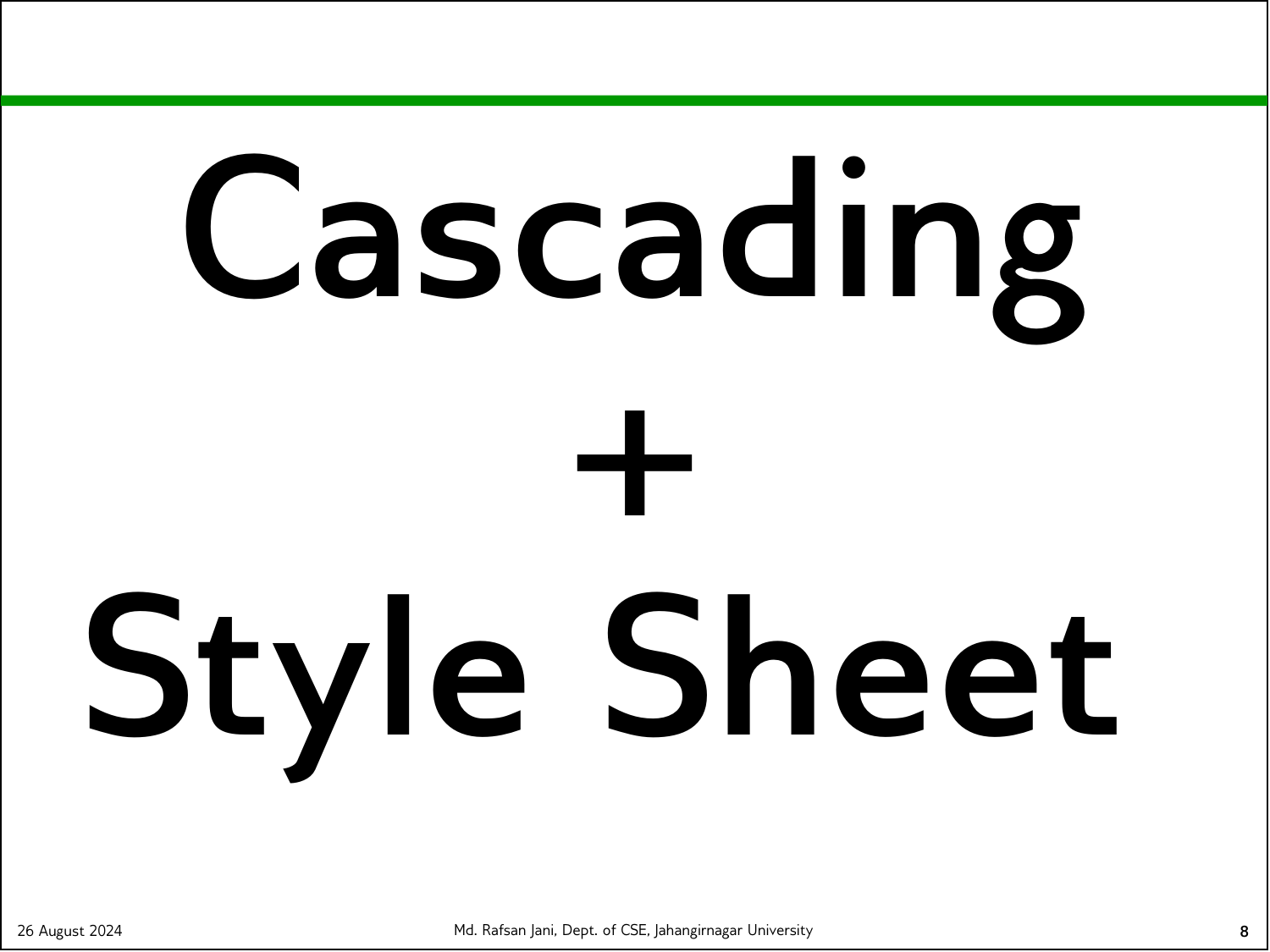

Cascading
+
Style Sheet
26 August 2024
Md. Rafsan Jani, Dept. of CSE, Jahangirnagar University
8